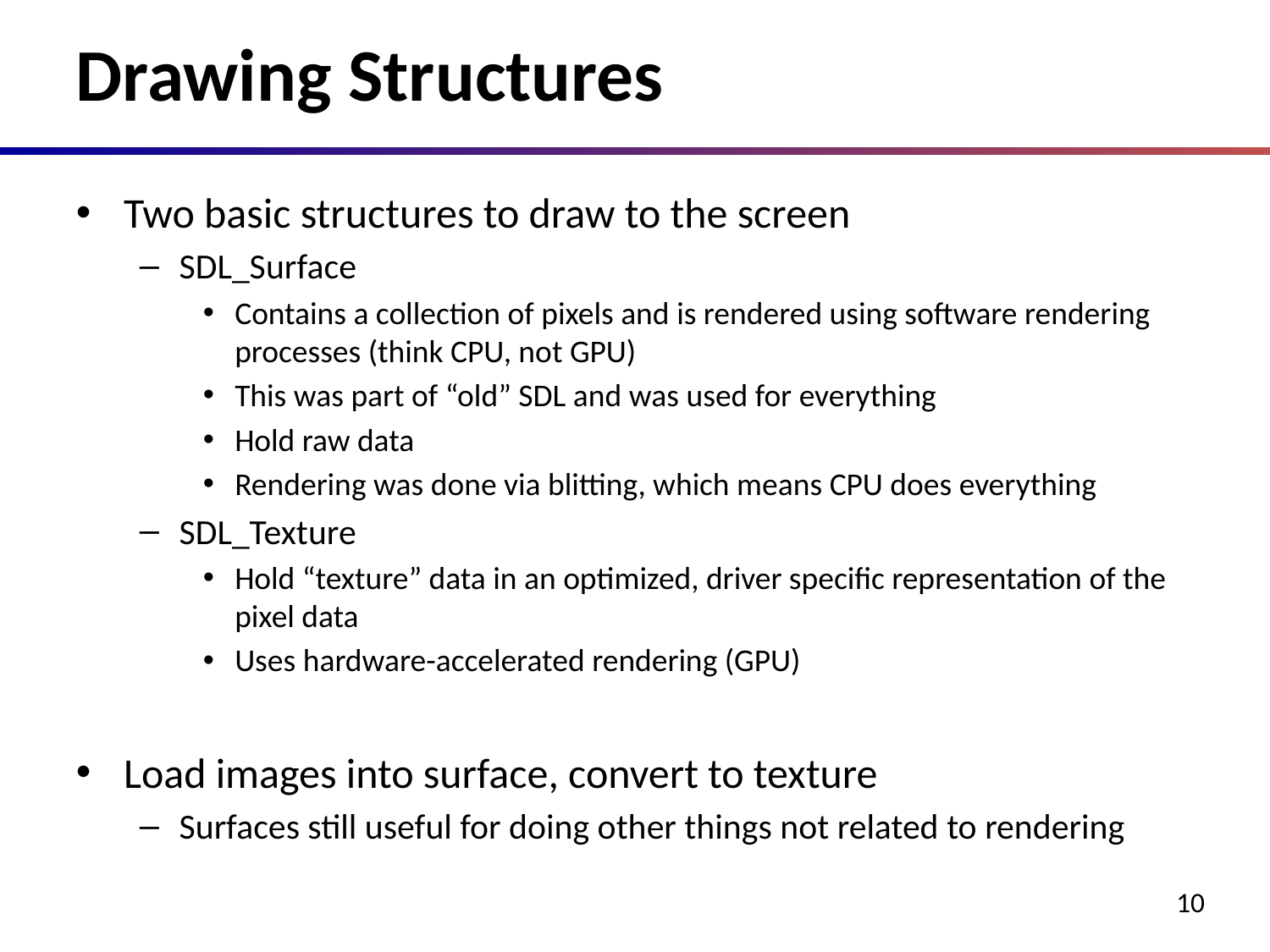

# Drawing Structures
Two basic structures to draw to the screen
SDL_Surface
Contains a collection of pixels and is rendered using software rendering processes (think CPU, not GPU)
This was part of “old” SDL and was used for everything
Hold raw data
Rendering was done via blitting, which means CPU does everything
SDL_Texture
Hold “texture” data in an optimized, driver specific representation of the pixel data
Uses hardware-accelerated rendering (GPU)

Load images into surface, convert to texture
Surfaces still useful for doing other things not related to rendering